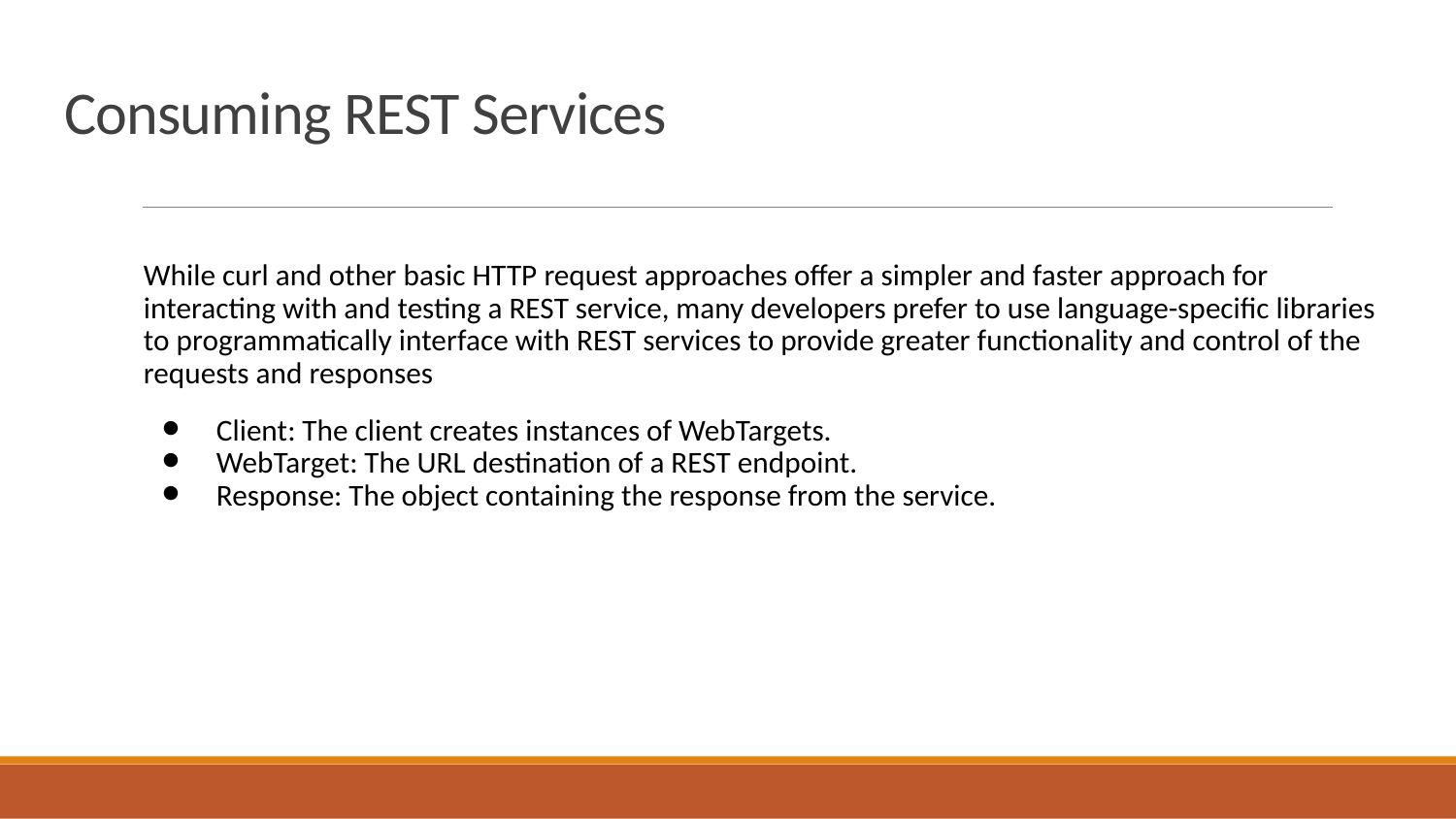

# Consuming REST Services
While curl and other basic HTTP request approaches offer a simpler and faster approach for interacting with and testing a REST service, many developers prefer to use language-specific libraries to programmatically interface with REST services to provide greater functionality and control of the requests and responses
Client: The client creates instances of WebTargets.
WebTarget: The URL destination of a REST endpoint.
Response: The object containing the response from the service.